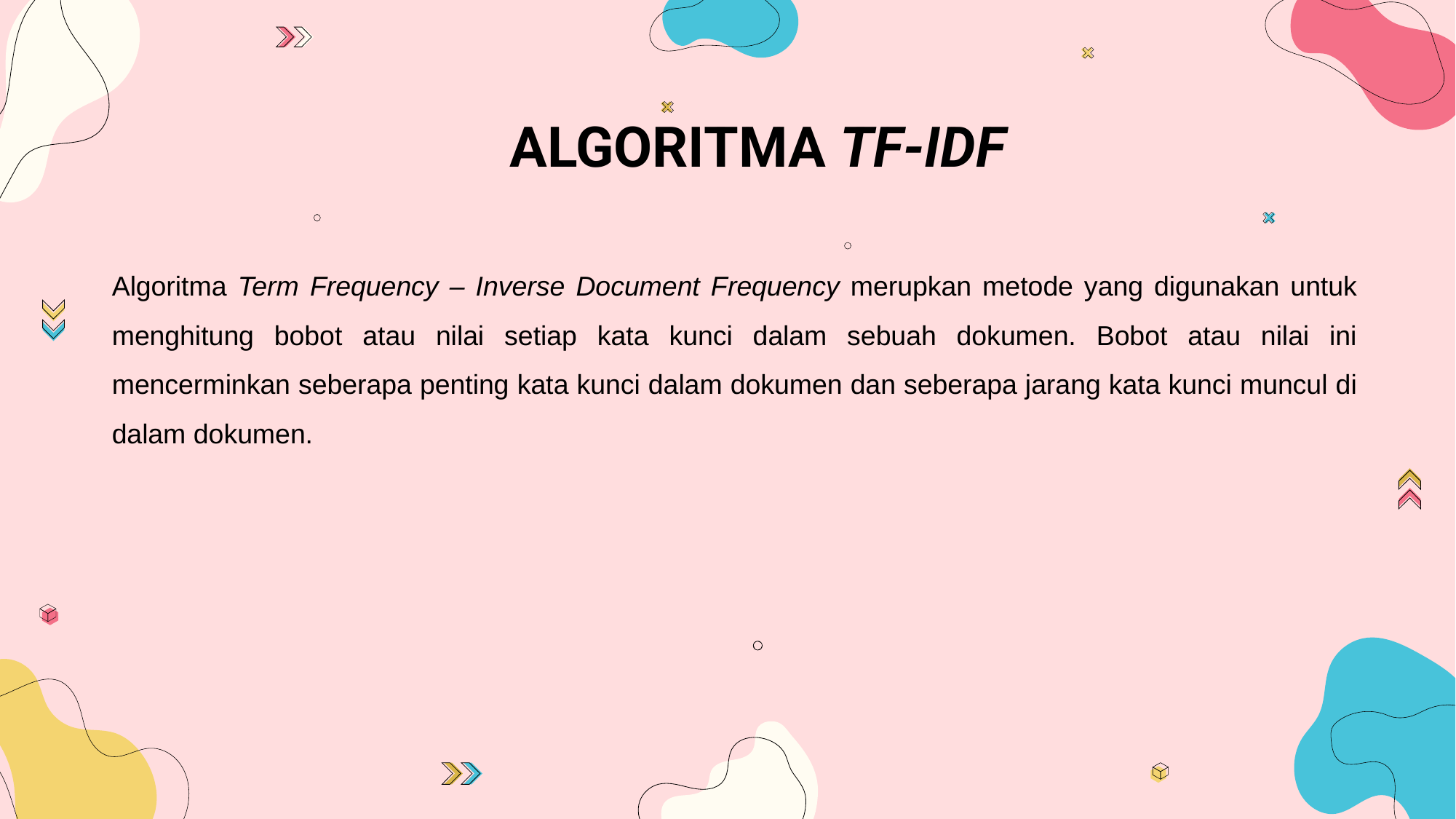

# ALGORITMA TF-IDF

Algoritma Term Frequency – Inverse Document Frequency merupkan metode yang digunakan untuk menghitung bobot atau nilai setiap kata kunci dalam sebuah dokumen. Bobot atau nilai ini mencerminkan seberapa penting kata kunci dalam dokumen dan seberapa jarang kata kunci muncul di dalam dokumen.